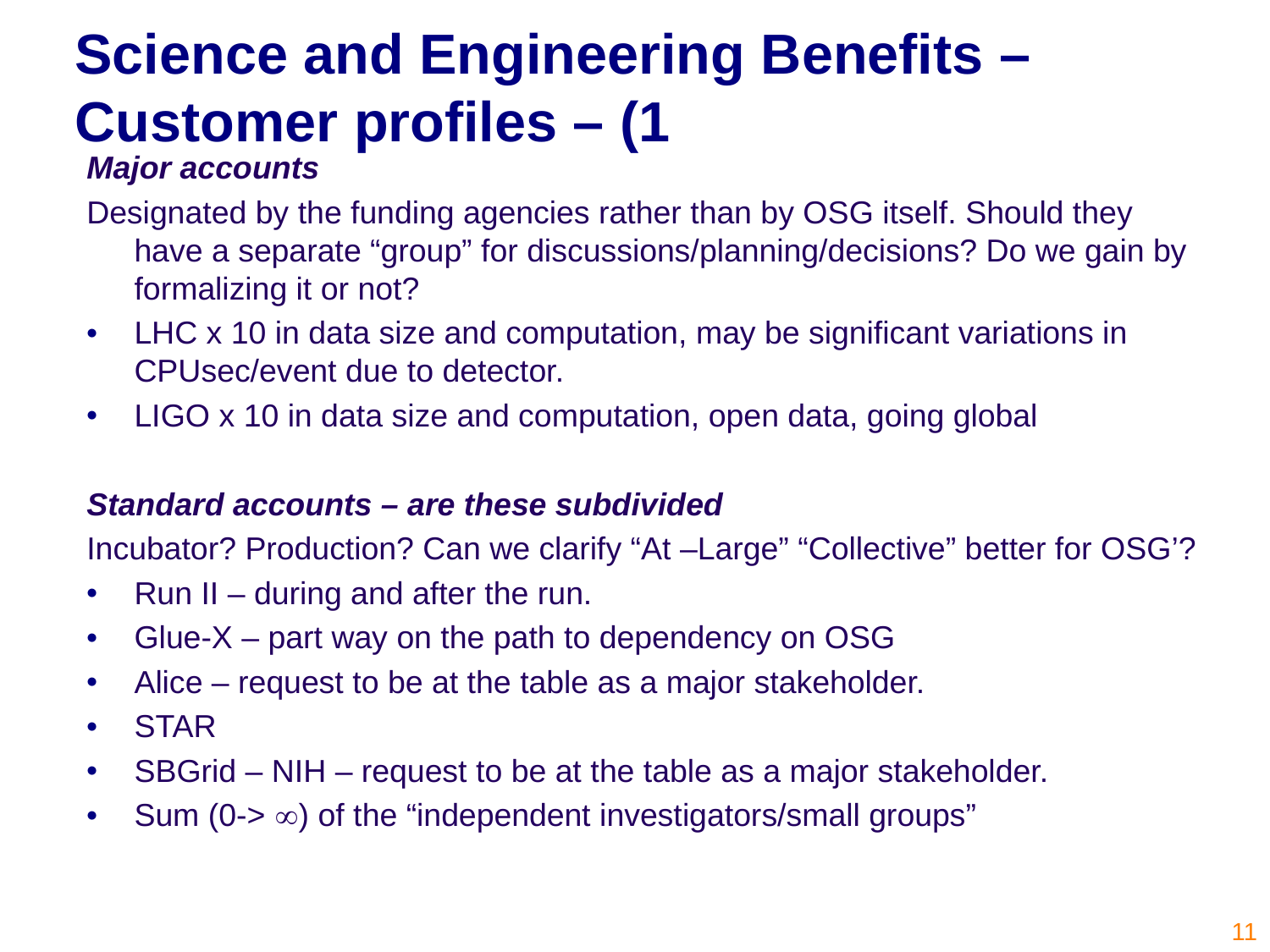

# Science and Engineering Benefits – Customer profiles – (1
Major accounts
Designated by the funding agencies rather than by OSG itself. Should they have a separate “group” for discussions/planning/decisions? Do we gain by formalizing it or not?
LHC x 10 in data size and computation, may be significant variations in CPUsec/event due to detector.
LIGO x 10 in data size and computation, open data, going global

Standard accounts – are these subdivided
Incubator? Production? Can we clarify “At –Large” “Collective” better for OSG’?
Run II – during and after the run.
Glue-X – part way on the path to dependency on OSG
Alice – request to be at the table as a major stakeholder.
STAR
SBGrid – NIH – request to be at the table as a major stakeholder.
Sum (0-> ∞) of the “independent investigators/small groups”
11